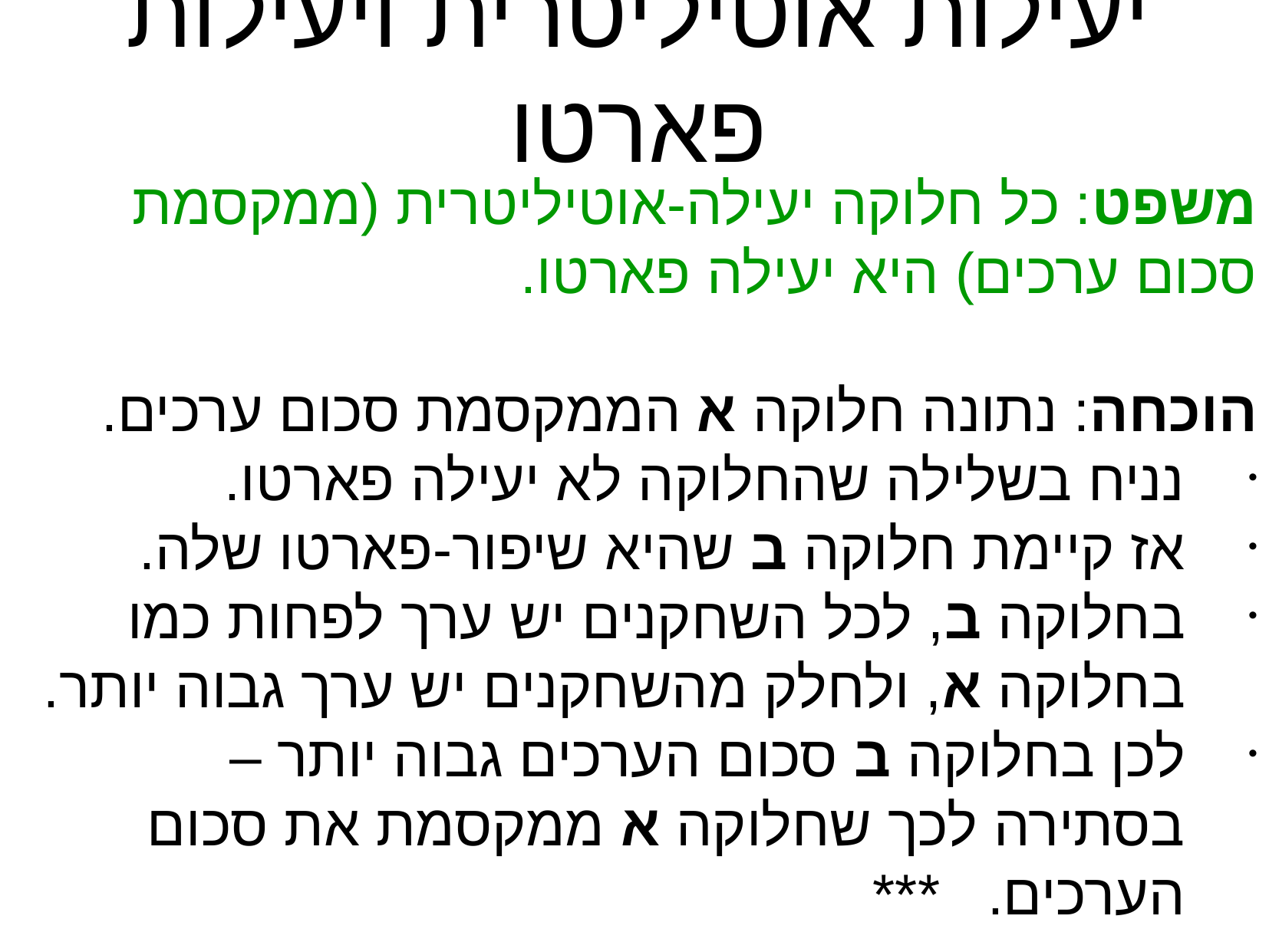

יעילות אוטיליטרית ויעילות פארטו
משפט: כל חלוקה יעילה-אוטיליטרית (ממקסמת  סכום ערכים) היא יעילה פארטו.

הוכחה: נתונה חלוקה א הממקסמת סכום ערכים.
נניח בשלילה שהחלוקה לא יעילה פארטו.
אז קיימת חלוקה ב שהיא שיפור-פארטו שלה.
בחלוקה ב, לכל השחקנים יש ערך לפחות כמו בחלוקה א, ולחלק מהשחקנים יש ערך גבוה יותר.
לכן בחלוקה ב סכום הערכים גבוה יותר – בסתירה לכך שחלוקה א ממקסמת את סכום הערכים.   ***